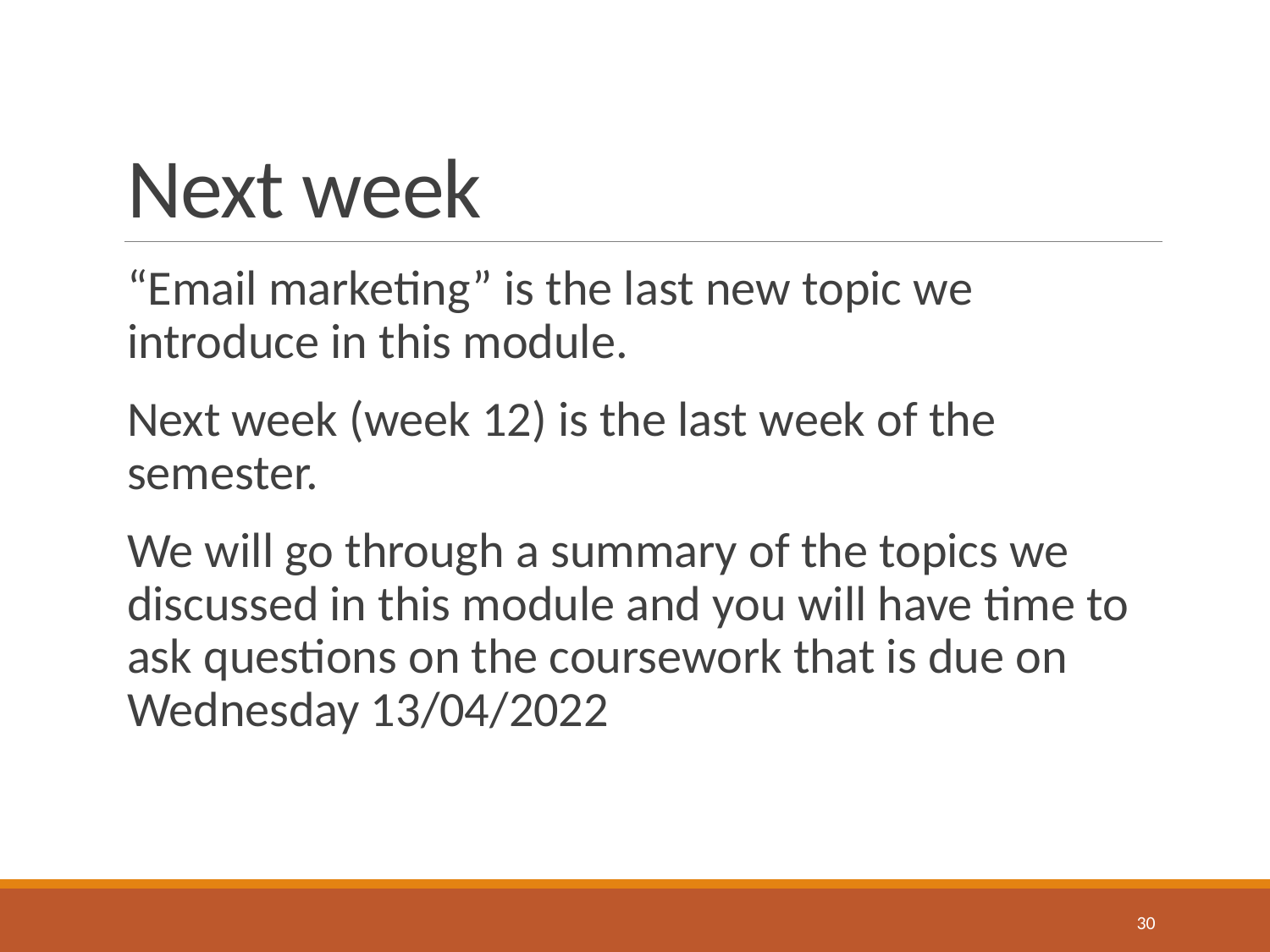

# Next week
“Email marketing” is the last new topic we introduce in this module.
Next week (week 12) is the last week of the semester.
We will go through a summary of the topics we discussed in this module and you will have time to ask questions on the coursework that is due on Wednesday 13/04/2022
30